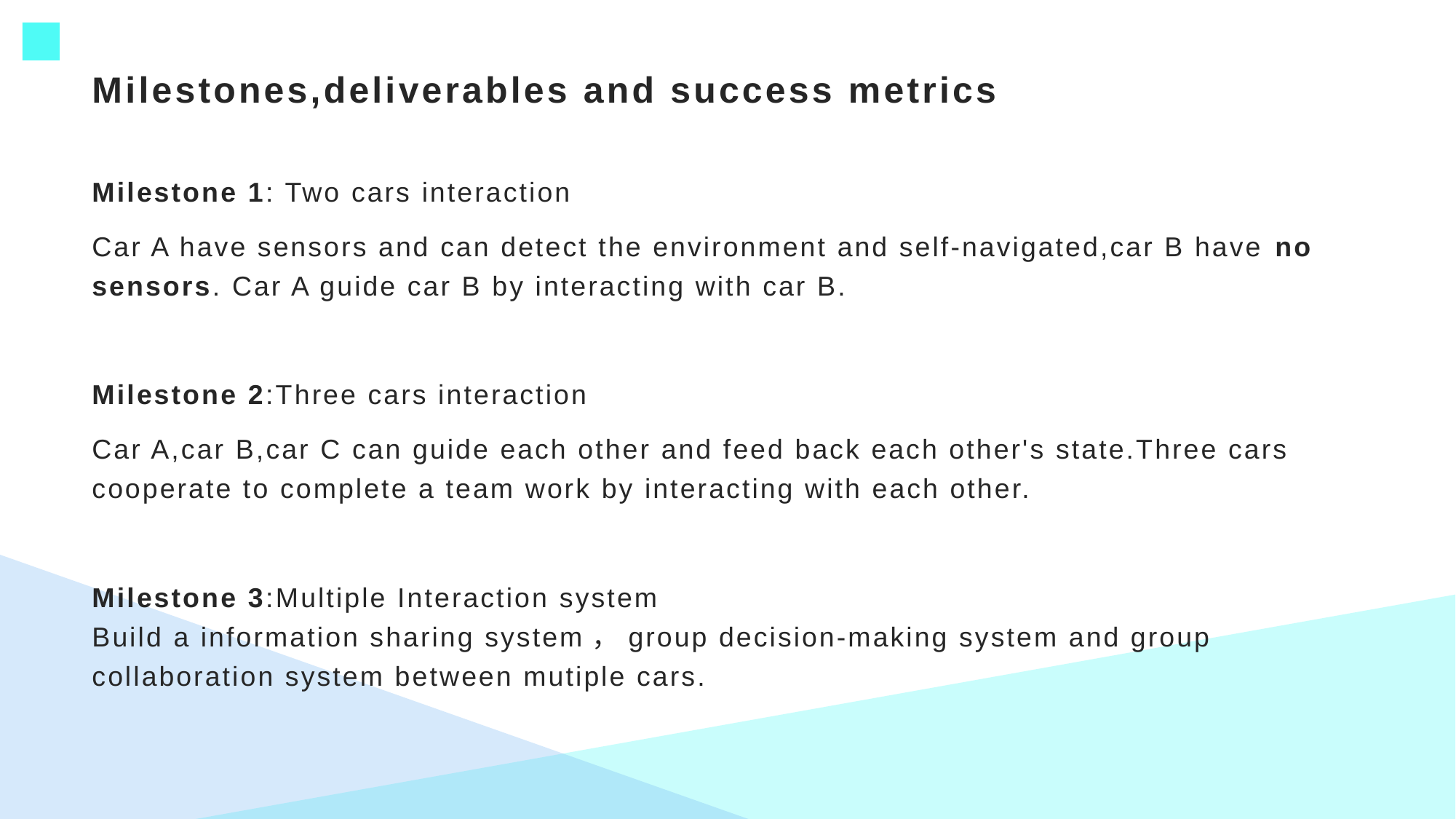

# Milestones,deliverables and success metrics

Milestone 1: Two cars interaction
Car A have sensors and can detect the environment and self-navigated,car B have no sensors. Car A guide car B by interacting with car B.

Milestone 2:Three cars interaction
Car A,car B,car C can guide each other and feed back each other's state.Three cars cooperate to complete a team work by interacting with each other.

Milestone 3:Multiple Interaction system
Build a information sharing system，group decision-making system and group collaboration system between mutiple cars.